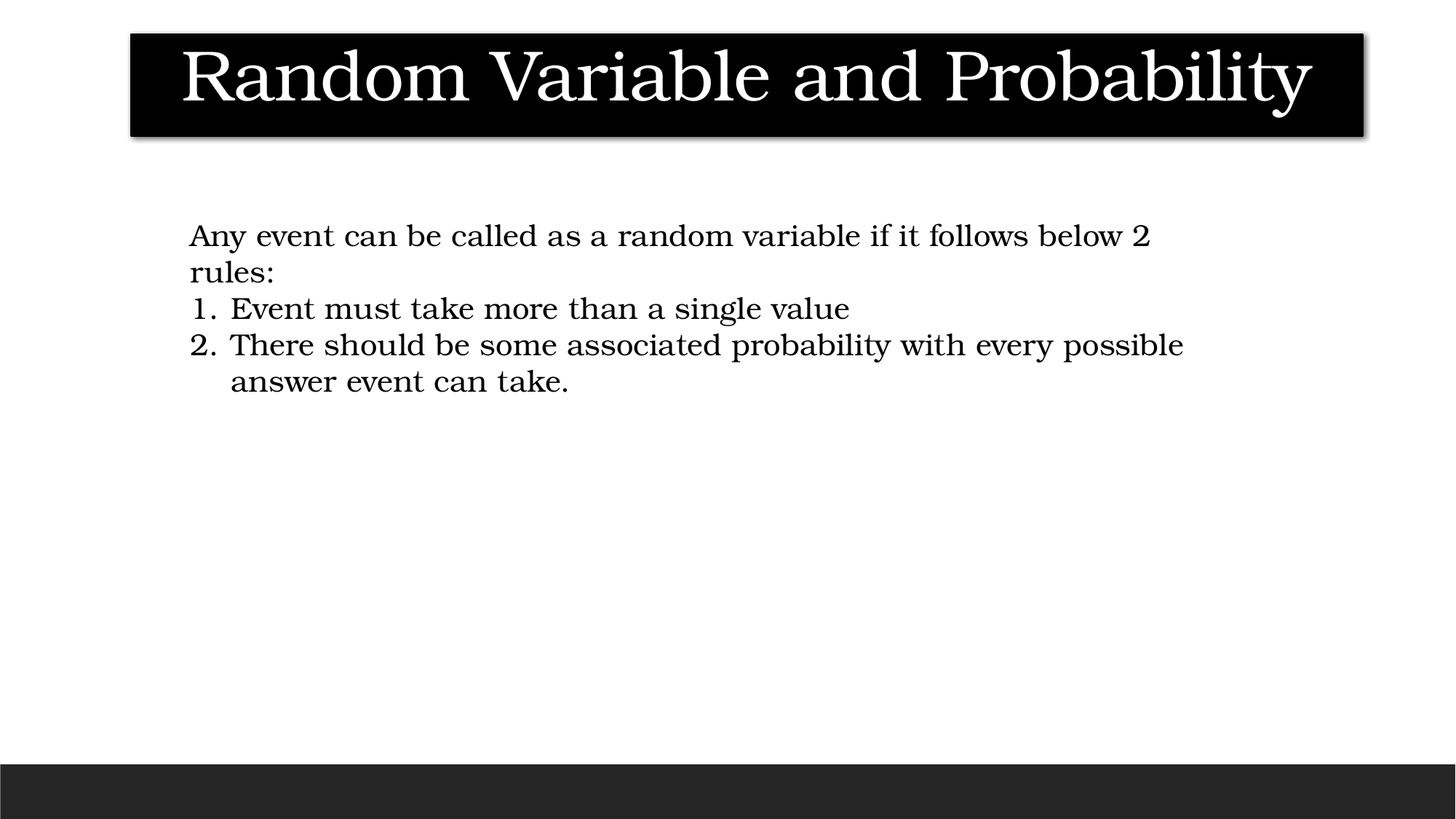

Random Variable and Probability
Any event can be called as a random variable if it follows below 2 rules:
Event must take more than a single value
There should be some associated probability with every possible answer event can take.